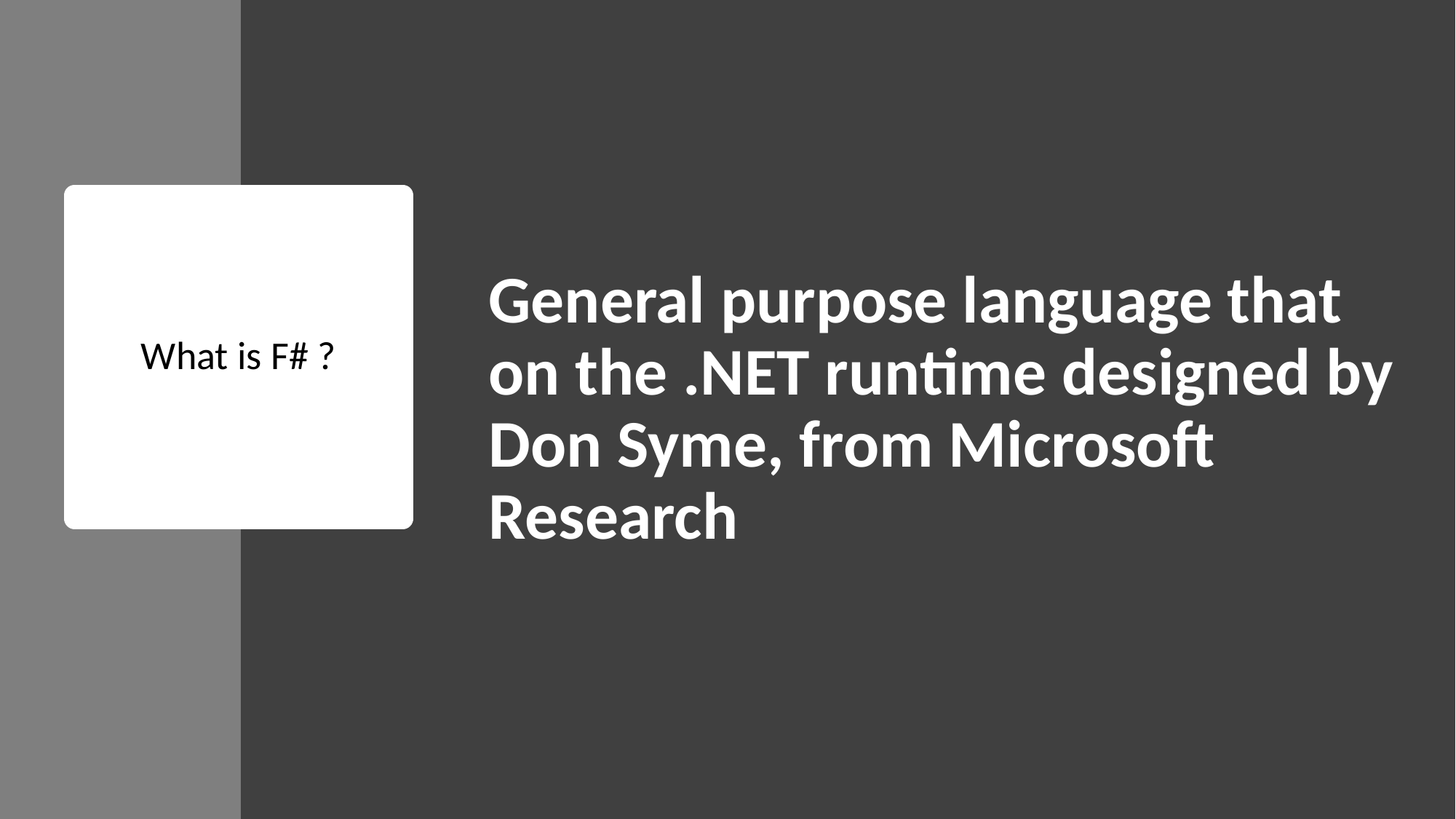

General purpose language that on the .NET runtime designed by Don Syme, from Microsoft Research
# What is F# ?